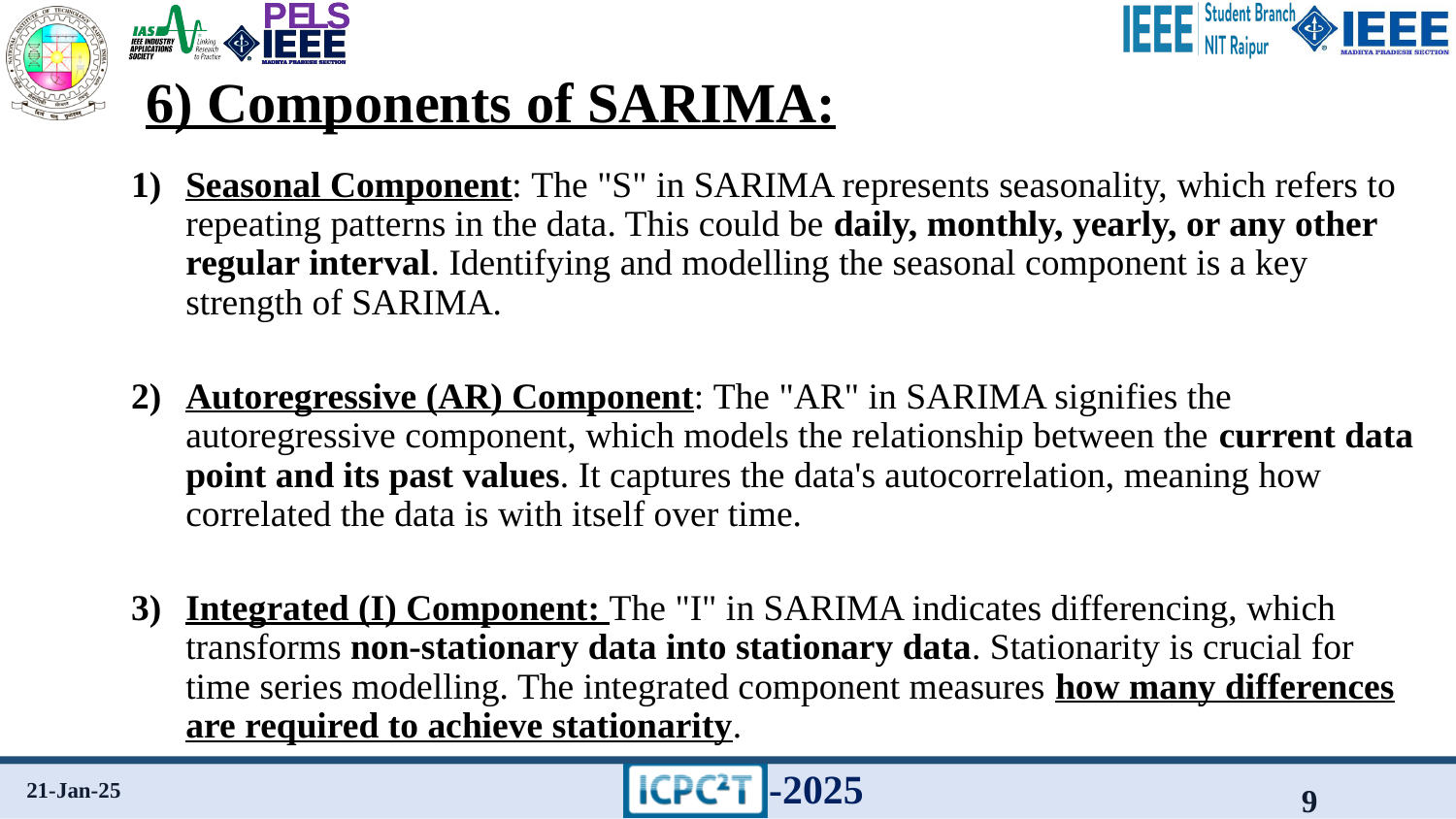

# 6) Components of SARIMA:
Seasonal Component: The "S" in SARIMA represents seasonality, which refers to repeating patterns in the data. This could be daily, monthly, yearly, or any other regular interval. Identifying and modelling the seasonal component is a key strength of SARIMA.
Autoregressive (AR) Component: The "AR" in SARIMA signifies the autoregressive component, which models the relationship between the current data point and its past values. It captures the data's autocorrelation, meaning how correlated the data is with itself over time.
Integrated (I) Component: The "I" in SARIMA indicates differencing, which transforms non-stationary data into stationary data. Stationarity is crucial for time series modelling. The integrated component measures how many differences are required to achieve stationarity.

21-Jan-25
9